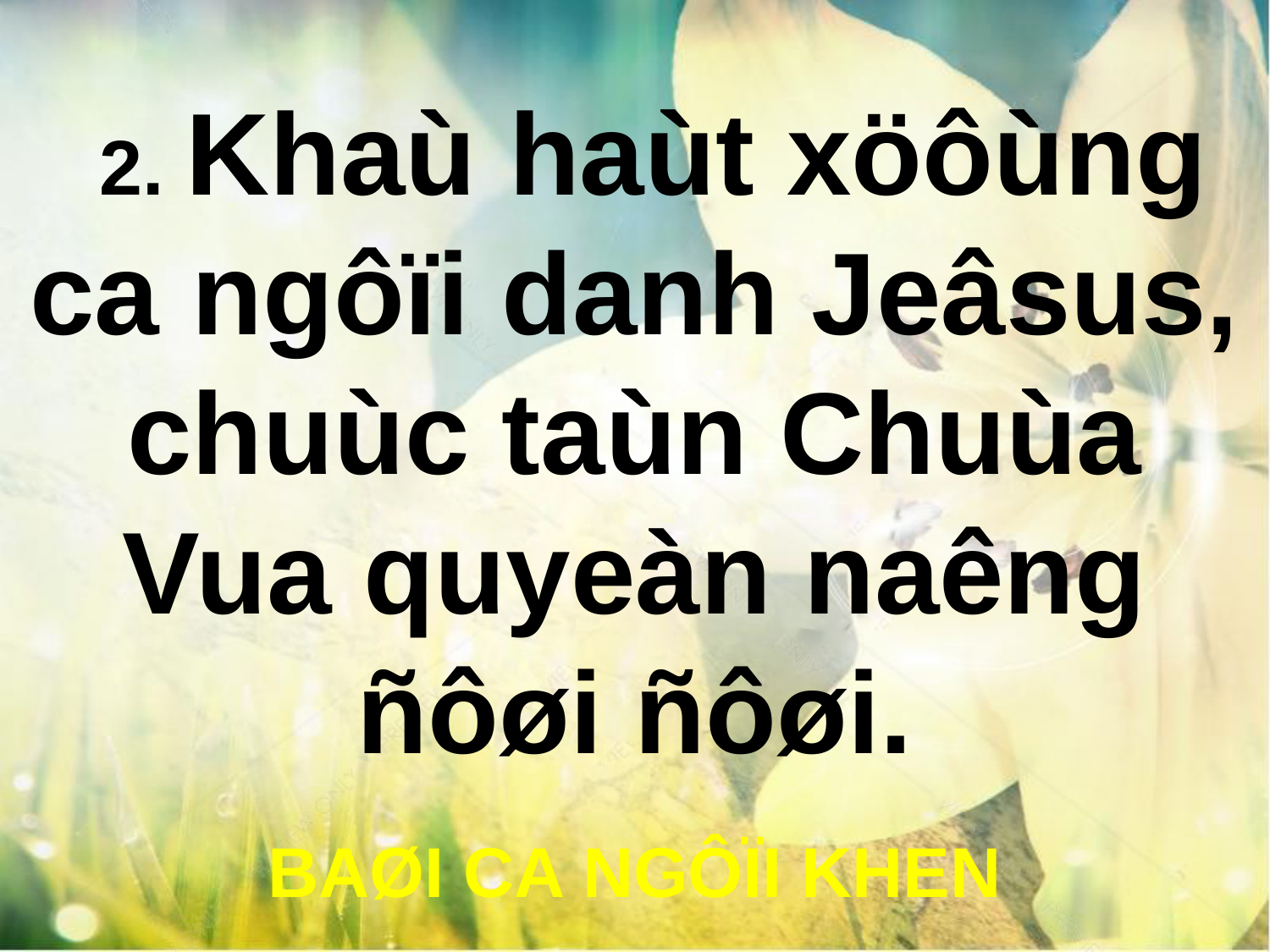

2. Khaù haùt xöôùng ca ngôïi danh Jeâsus,
chuùc taùn Chuùa Vua quyeàn naêng ñôøi ñôøi.
BAØI CA NGÔÏI KHEN